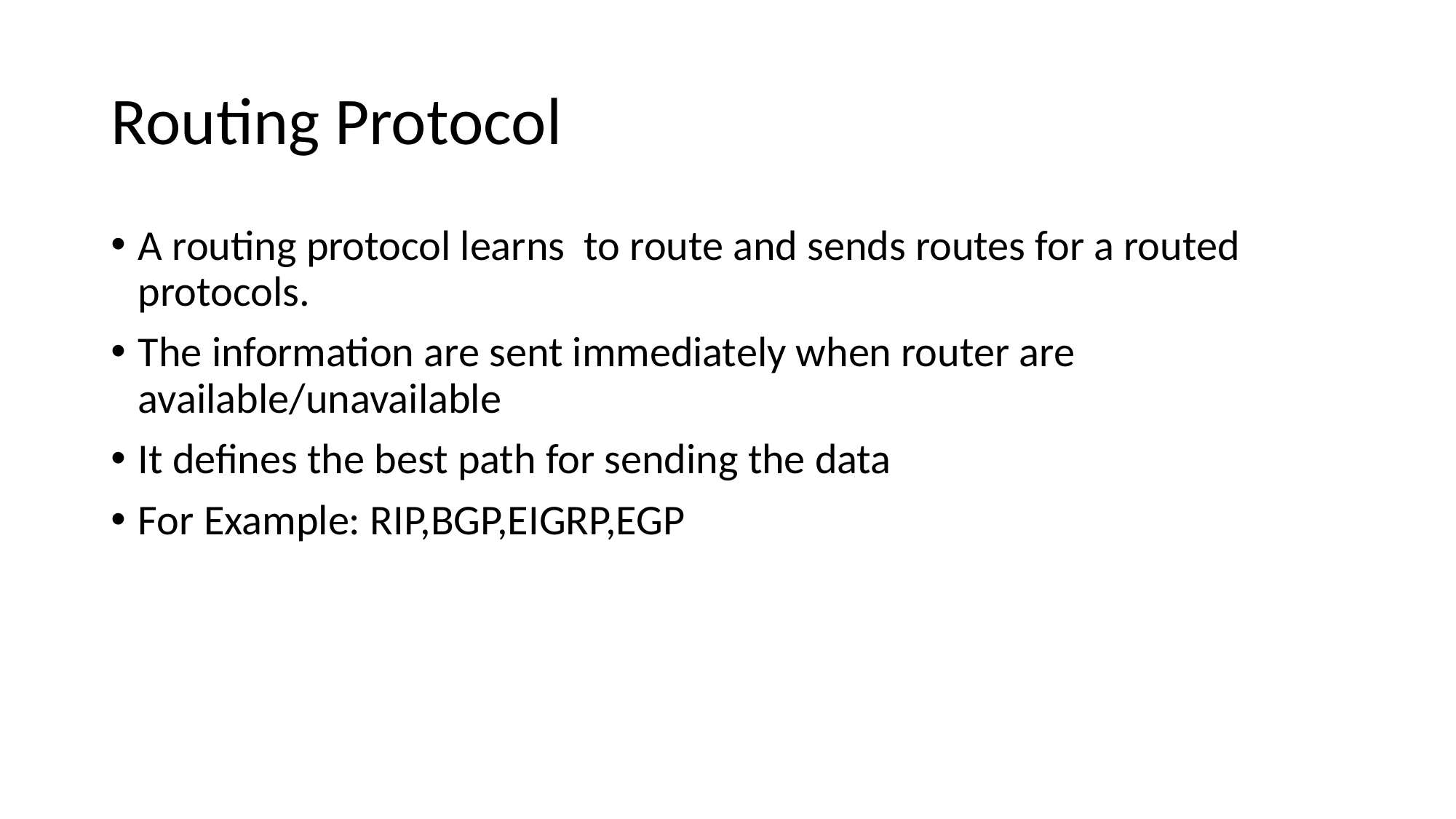

# Routing Protocol
A routing protocol learns  to route and sends routes for a routed protocols.
The information are sent immediately when router are available/unavailable
It defines the best path for sending the data
For Example: RIP,BGP,EIGRP,EGP